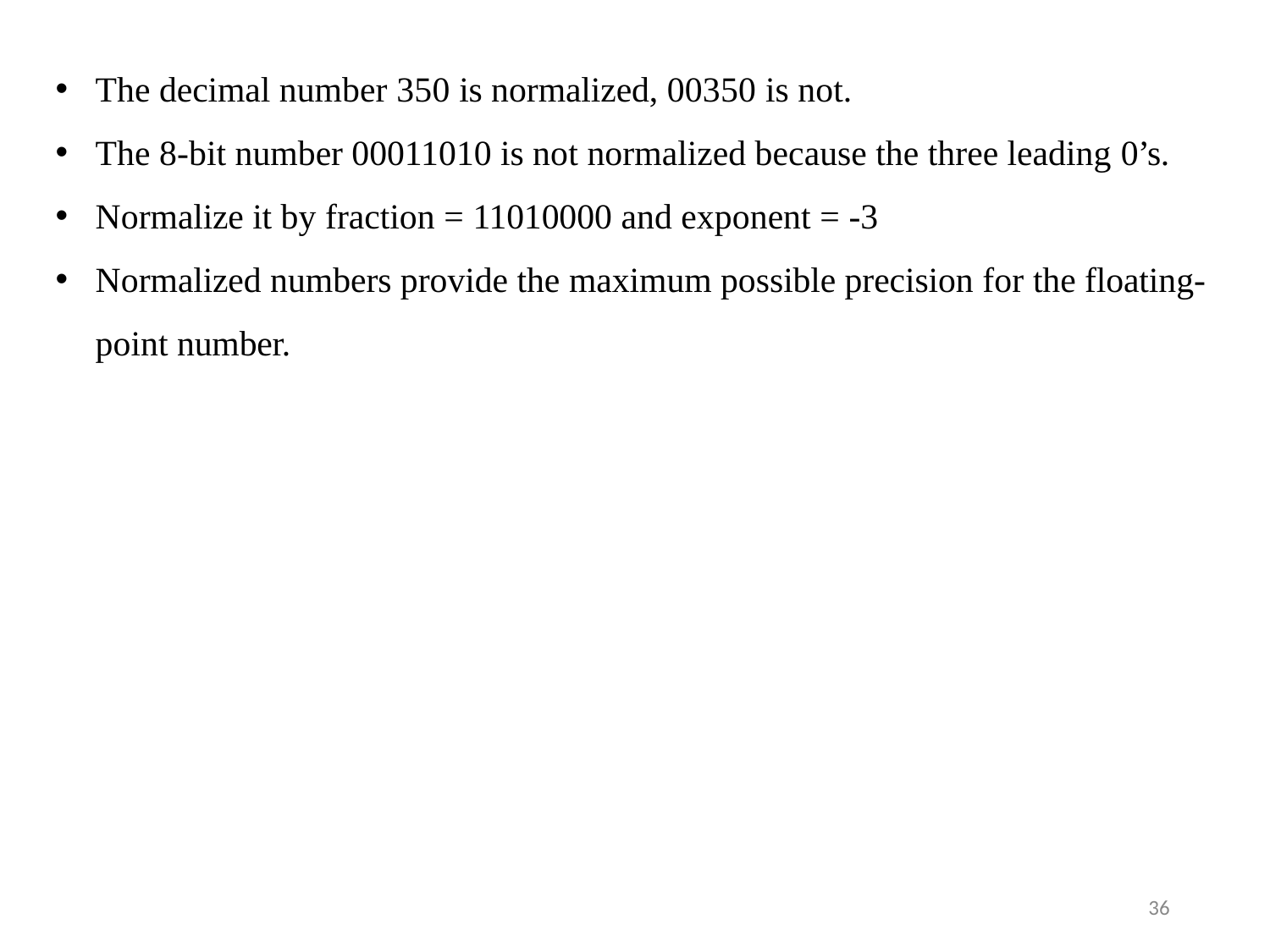

The decimal number 350 is normalized, 00350 is not.
The 8-bit number 00011010 is not normalized because the three leading 0’s.
Normalize it by fraction = 11010000 and exponent = -3
Normalized numbers provide the maximum possible precision for the floating-  point number.
36